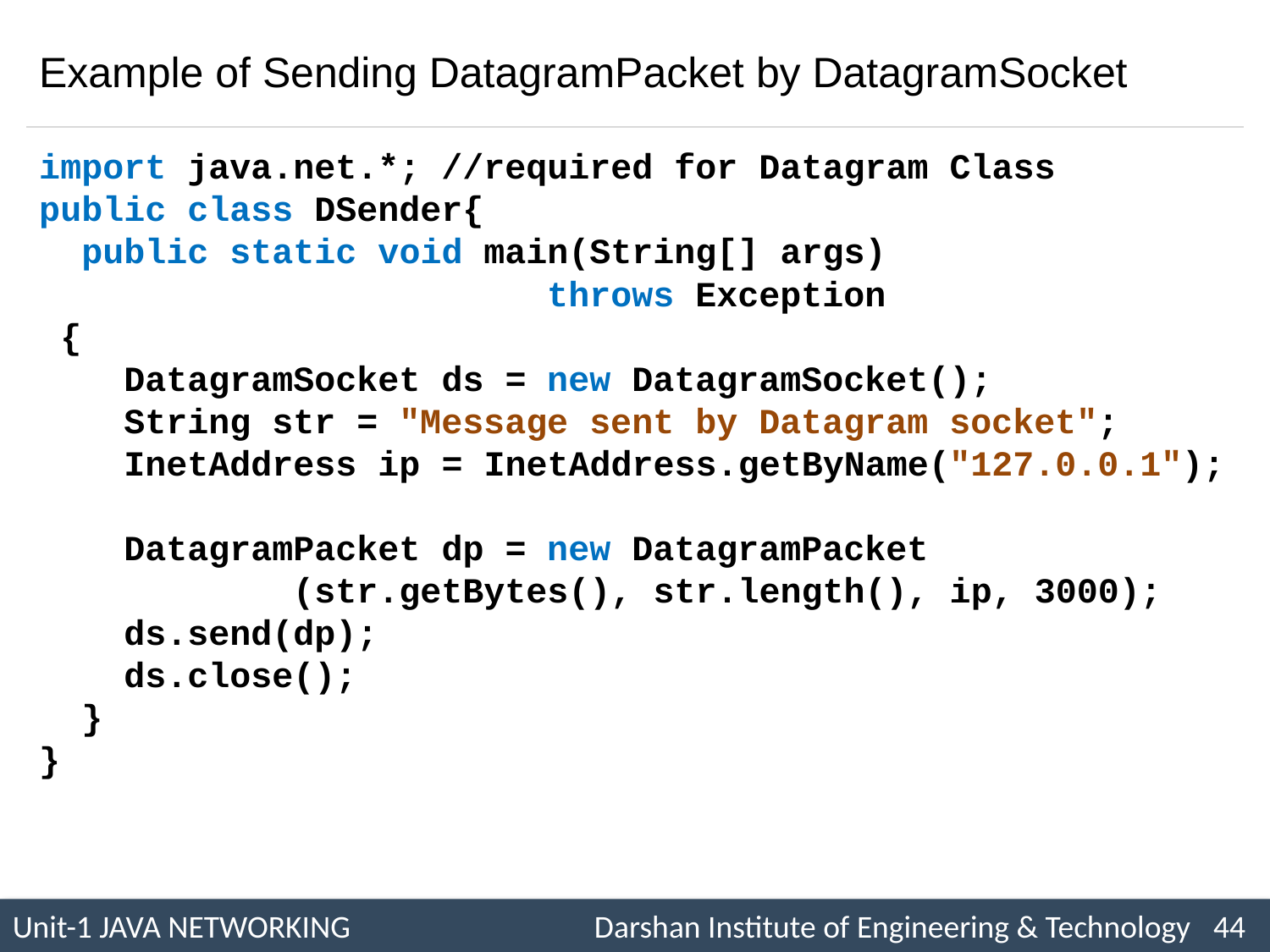

# Example of Sending DatagramPacket by DatagramSocket
import java.net.*; //required for Datagram Class
public class DSender{
  public static void main(String[] args)
				throws Exception
 {
    DatagramSocket ds = new DatagramSocket();
    String str = "Message sent by Datagram socket";
    InetAddress ip = InetAddress.getByName("127.0.0.1");
    DatagramPacket dp = new DatagramPacket
		(str.getBytes(), str.length(), ip, 3000);
    ds.send(dp);
    ds.close();
  }
}